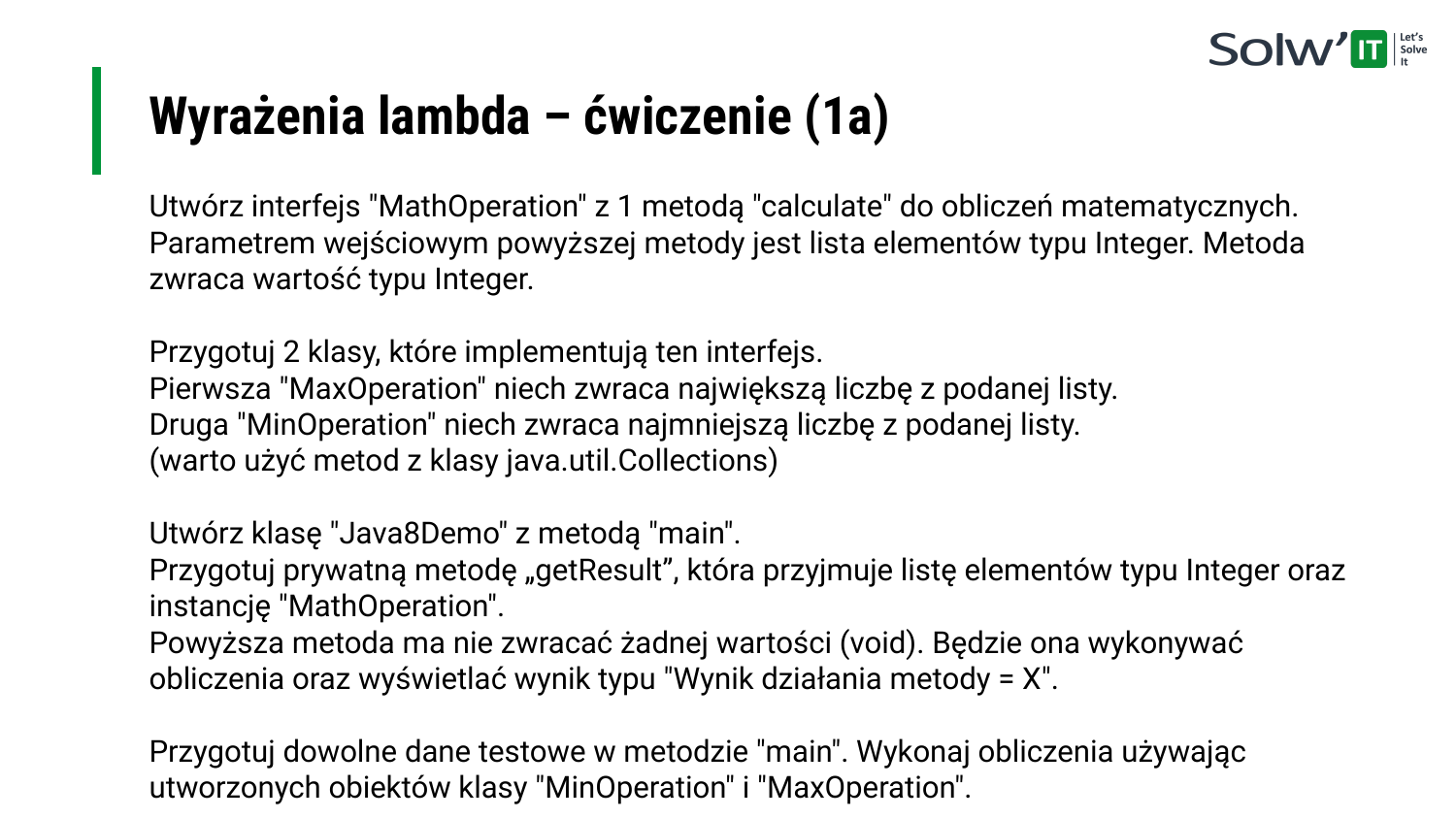

Wyrażenia lambda – ćwiczenie (1a)
Utwórz interfejs "MathOperation" z 1 metodą "calculate" do obliczeń matematycznych. Parametrem wejściowym powyższej metody jest lista elementów typu Integer. Metoda zwraca wartość typu Integer.

Przygotuj 2 klasy, które implementują ten interfejs.
Pierwsza "MaxOperation" niech zwraca największą liczbę z podanej listy.
Druga "MinOperation" niech zwraca najmniejszą liczbę z podanej listy.
(warto użyć metod z klasy java.util.Collections)

Utwórz klasę "Java8Demo" z metodą "main".
Przygotuj prywatną metodę „getResult”, która przyjmuje listę elementów typu Integer oraz instancję "MathOperation".
Powyższa metoda ma nie zwracać żadnej wartości (void). Będzie ona wykonywać obliczenia oraz wyświetlać wynik typu "Wynik działania metody = X".

Przygotuj dowolne dane testowe w metodzie "main". Wykonaj obliczenia używając utworzonych obiektów klasy "MinOperation" i "MaxOperation".